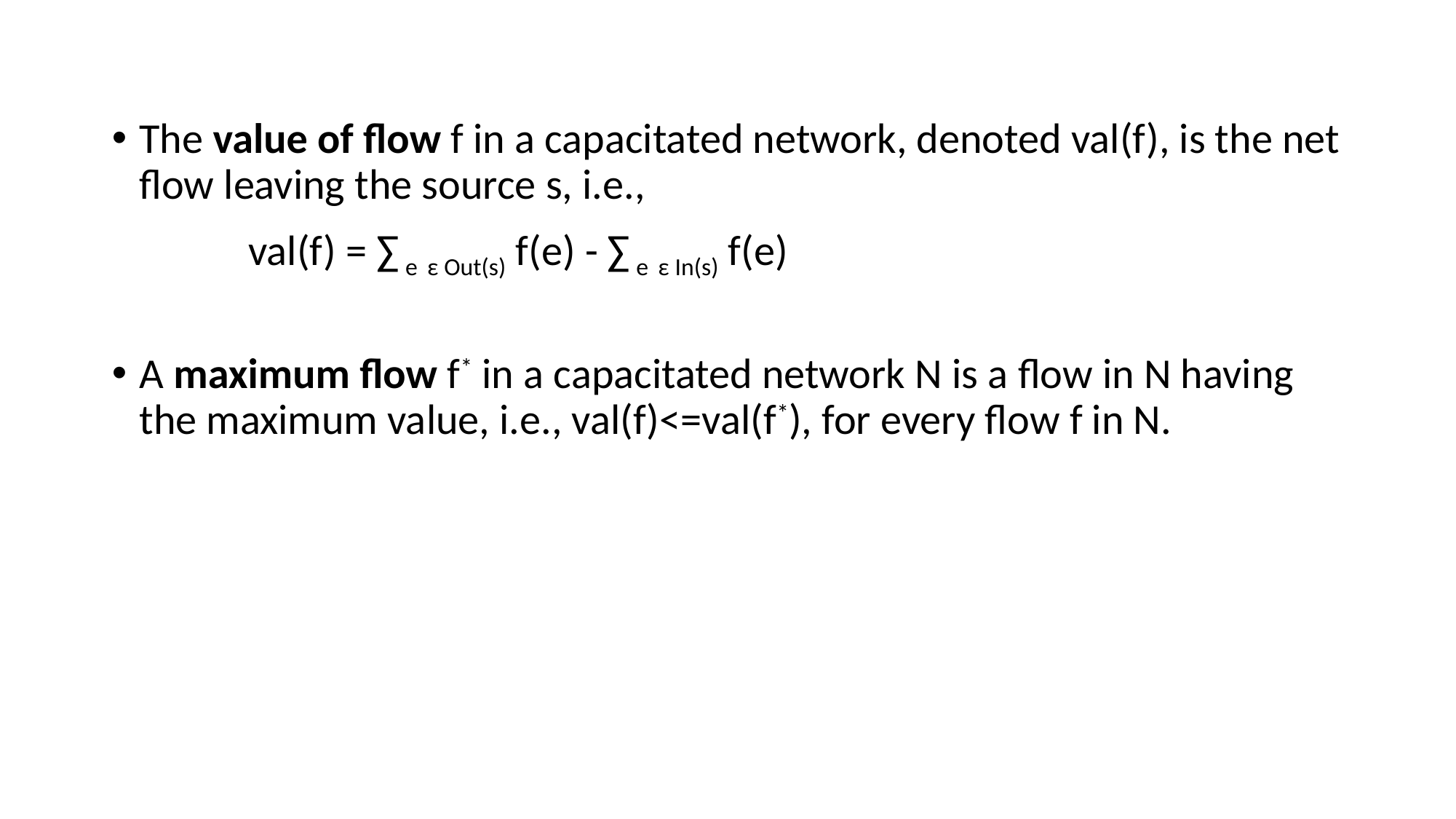

The value of flow f in a capacitated network, denoted val(f), is the net flow leaving the source s, i.e.,
		val(f) = ∑ e ε Out(s) f(e) - ∑ e ε In(s) f(e)

A maximum flow f* in a capacitated network N is a flow in N having the maximum value, i.e., val(f)<=val(f*), for every flow f in N.
9